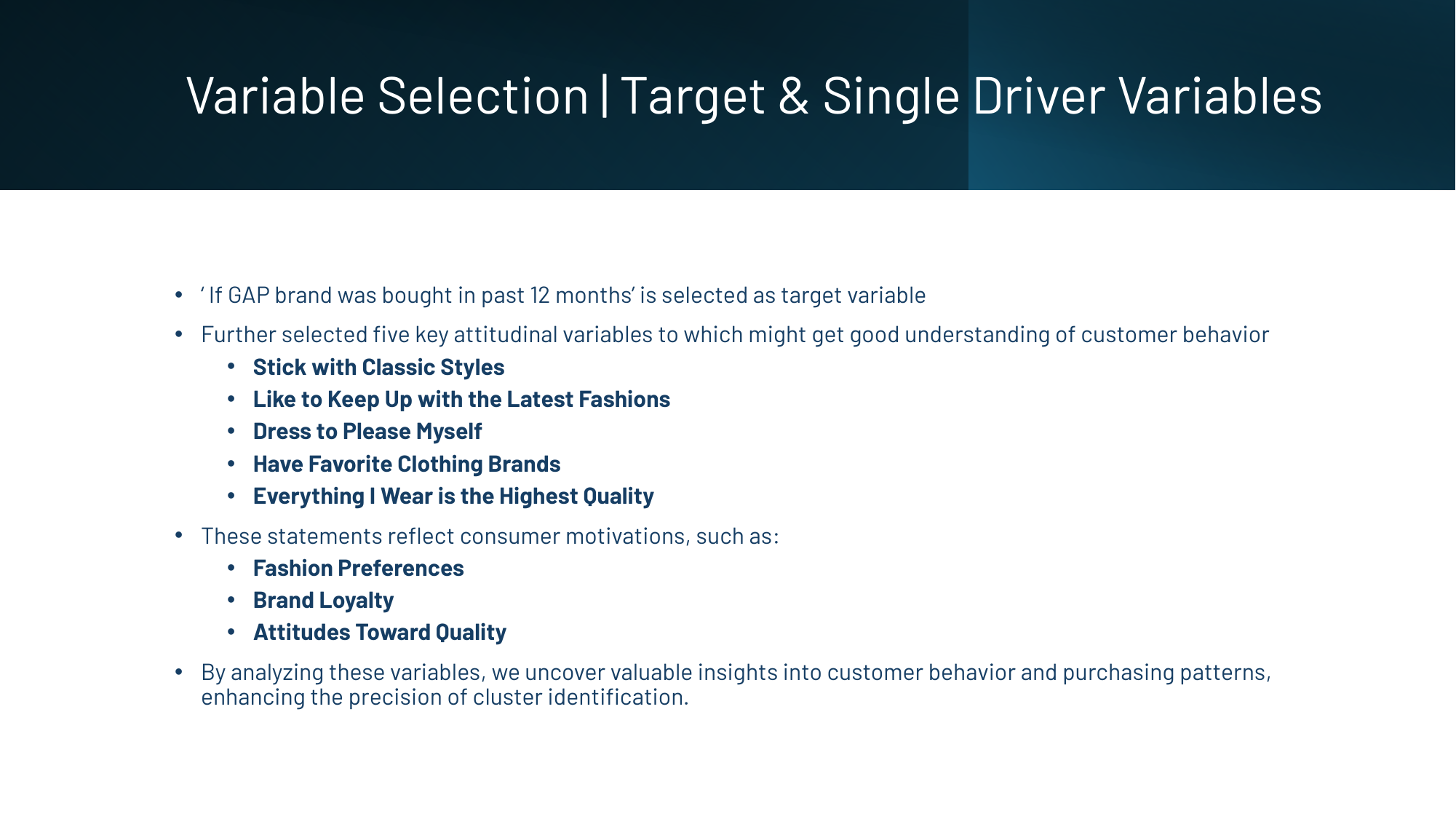

# Variable Selection | Target & Single Driver Variables
‘ If GAP brand was bought in past 12 months’ is selected as target variable
Further selected five key attitudinal variables to which might get good understanding of customer behavior
Stick with Classic Styles
Like to Keep Up with the Latest Fashions
Dress to Please Myself
Have Favorite Clothing Brands
Everything I Wear is the Highest Quality
These statements reflect consumer motivations, such as:
Fashion Preferences
Brand Loyalty
Attitudes Toward Quality
By analyzing these variables, we uncover valuable insights into customer behavior and purchasing patterns, enhancing the precision of cluster identification.